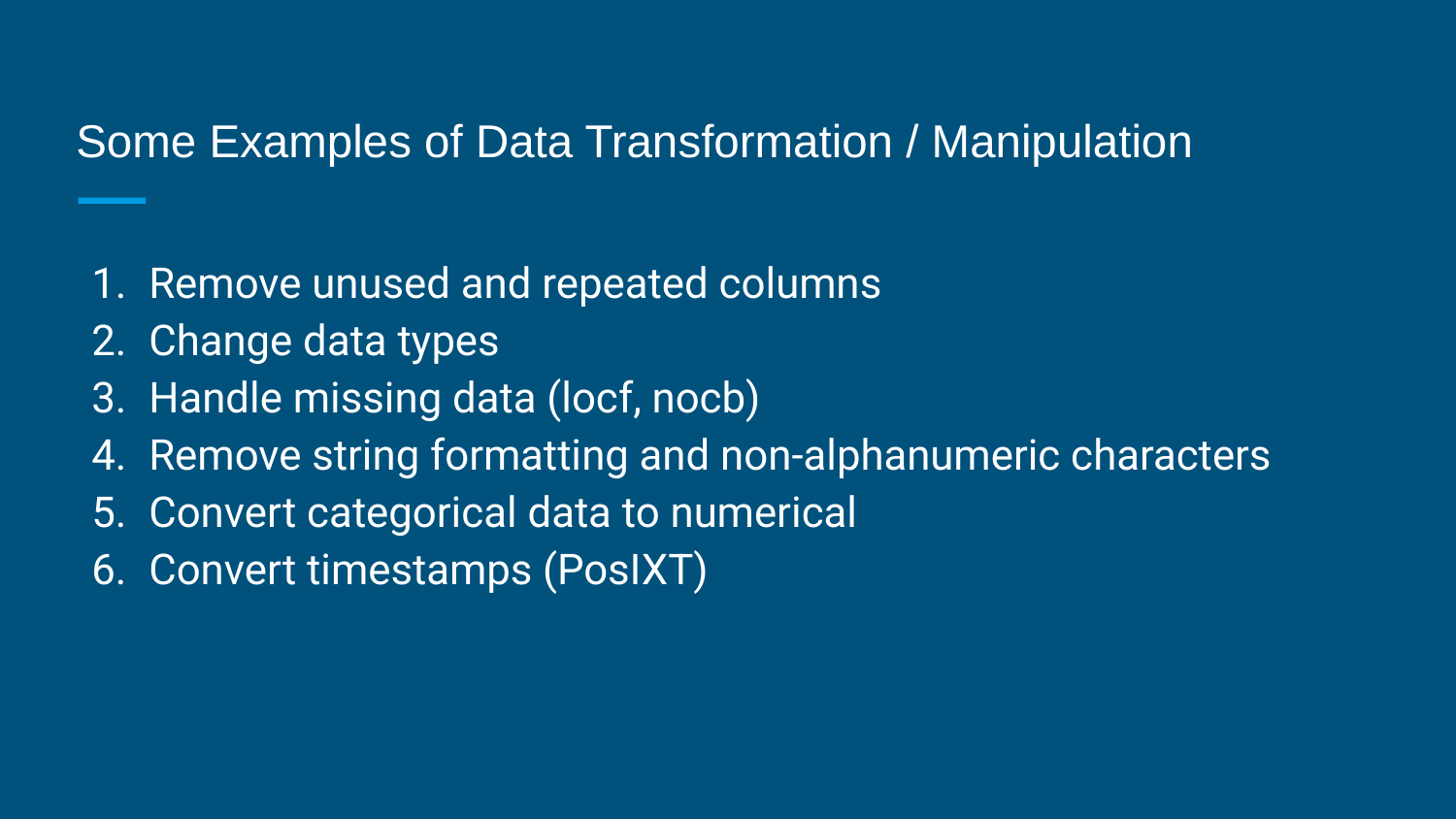

Some Examples of Data Transformation / Manipulation
Remove unused and repeated columns
Change data types
Handle missing data (locf, nocb)
Remove string formatting and non-alphanumeric characters
Convert categorical data to numerical
Convert timestamps (PosIXT)